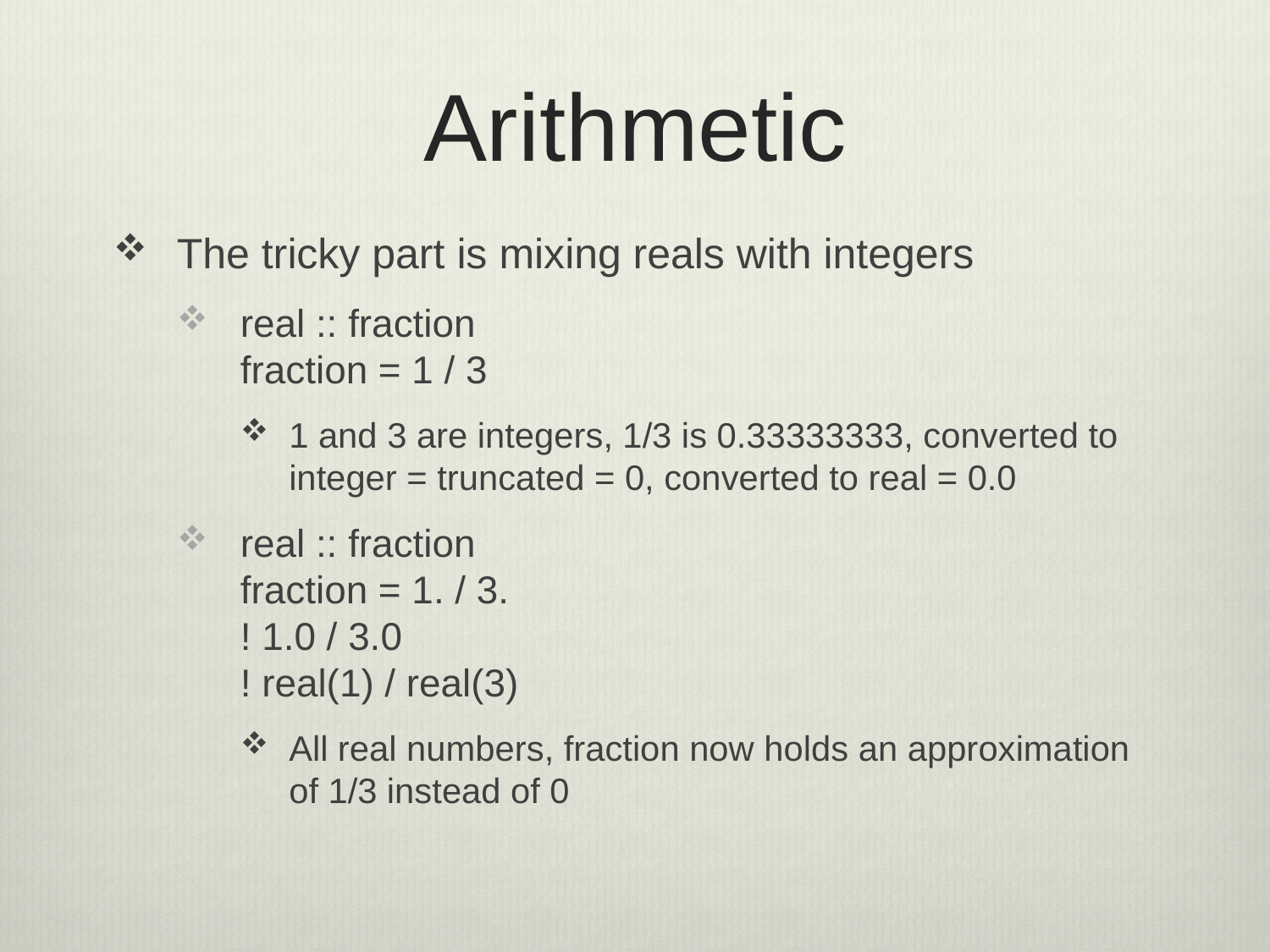

# Arithmetic
The tricky part is mixing reals with integers
real :: fraction
fraction = 1 / 3
1 and 3 are integers, 1/3 is 0.33333333, converted to integer = truncated = 0, converted to real = 0.0
real :: fraction
fraction = 1. / 3.
! 1.0 / 3.0
! real(1) / real(3)
All real numbers, fraction now holds an approximation of 1/3 instead of 0